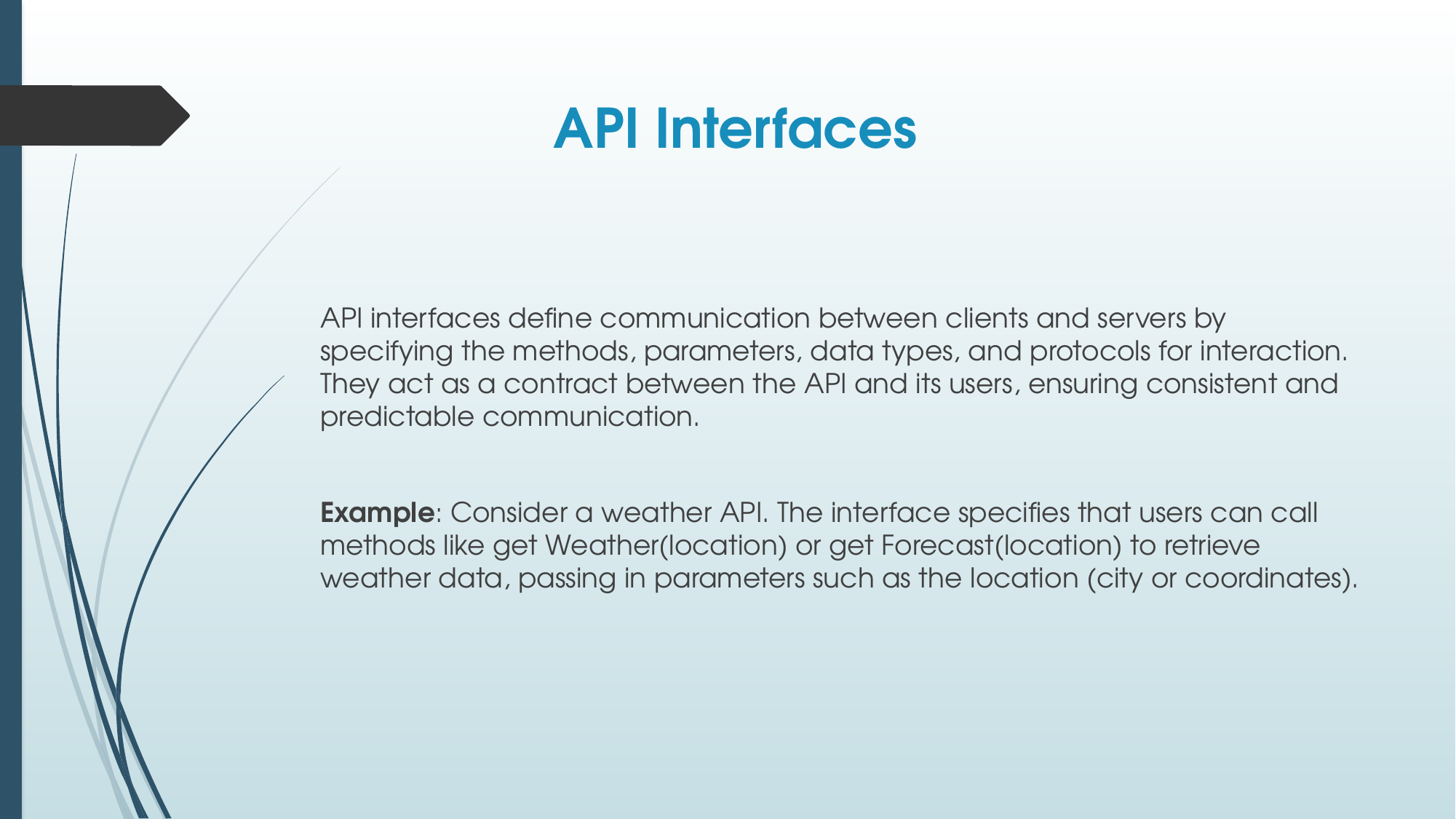

# API Interfaces
API interfaces define communication between clients and servers by specifying the methods, parameters, data types, and protocols for interaction. They act as a contract between the API and its users, ensuring consistent and predictable communication.

Example: Consider a weather API. The interface specifies that users can call methods like get Weather(location) or get Forecast(location) to retrieve weather data, passing in parameters such as the location (city or coordinates).